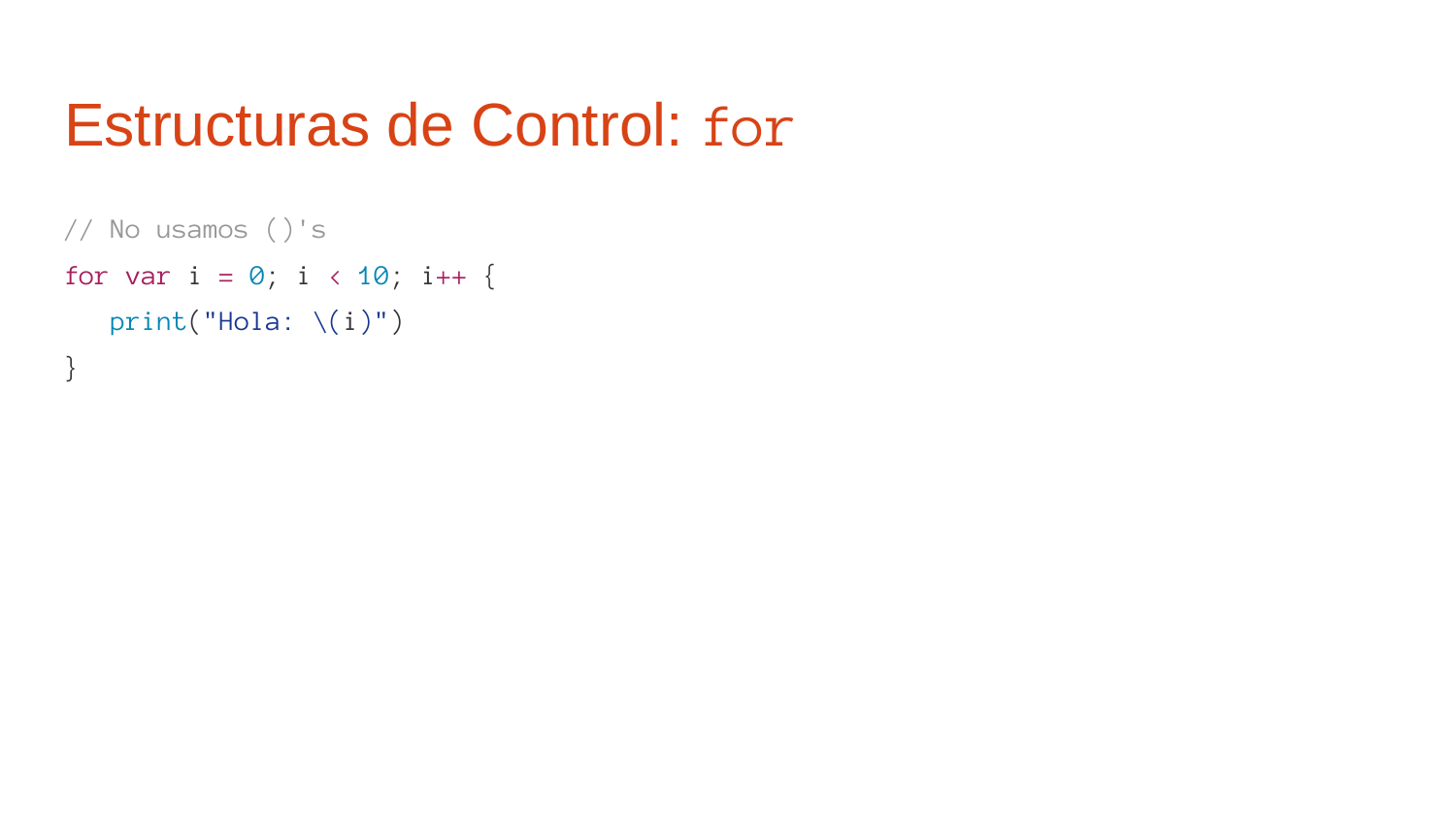

# Estructuras de Control: for
// No usamos ()'s
for var i = 0; i < 10; i++ {
   print("Hola: \(i)")
}